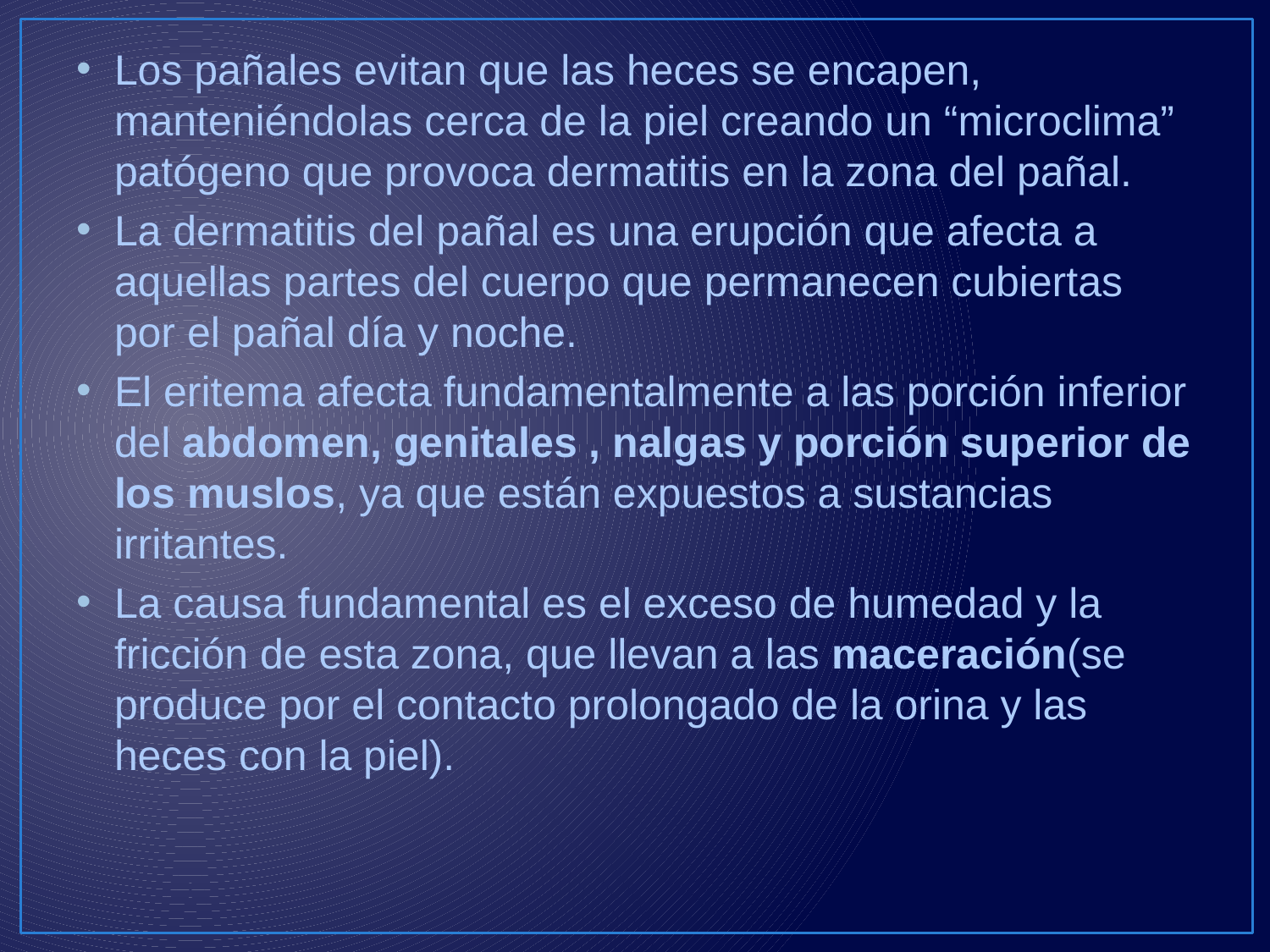

Los pañales evitan que las heces se encapen, manteniéndolas cerca de la piel creando un “microclima” patógeno que provoca dermatitis en la zona del pañal.
La dermatitis del pañal es una erupción que afecta a aquellas partes del cuerpo que permanecen cubiertas por el pañal día y noche.
El eritema afecta fundamentalmente a las porción inferior del abdomen, genitales , nalgas y porción superior de los muslos, ya que están expuestos a sustancias irritantes.
La causa fundamental es el exceso de humedad y la fricción de esta zona, que llevan a las maceración(se produce por el contacto prolongado de la orina y las heces con la piel).